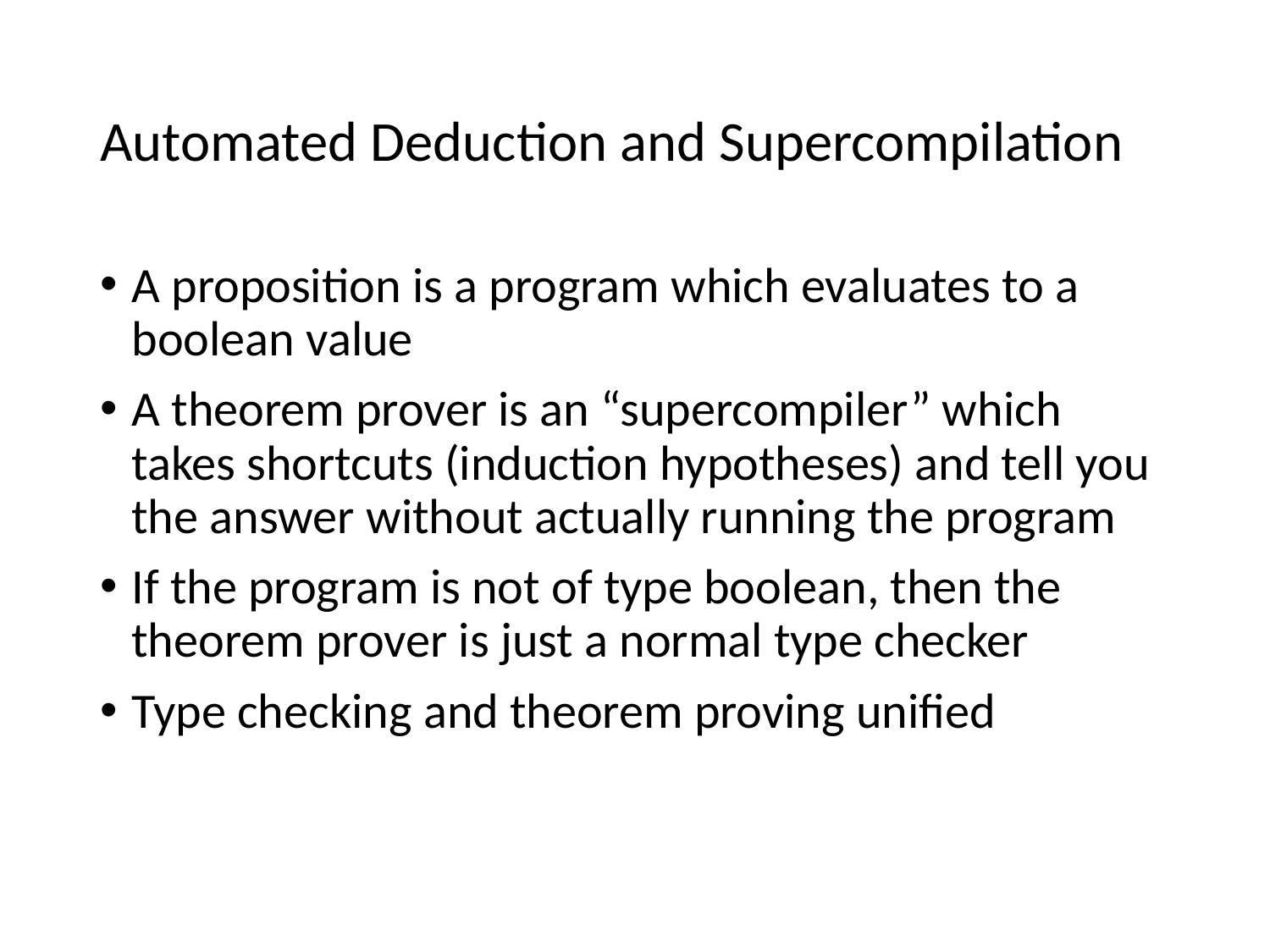

# Automated Deduction and Supercompilation
A proposition is a program which evaluates to a boolean value
A theorem prover is an “supercompiler” which takes shortcuts (induction hypotheses) and tell you the answer without actually running the program
If the program is not of type boolean, then the theorem prover is just a normal type checker
Type checking and theorem proving uniﬁed